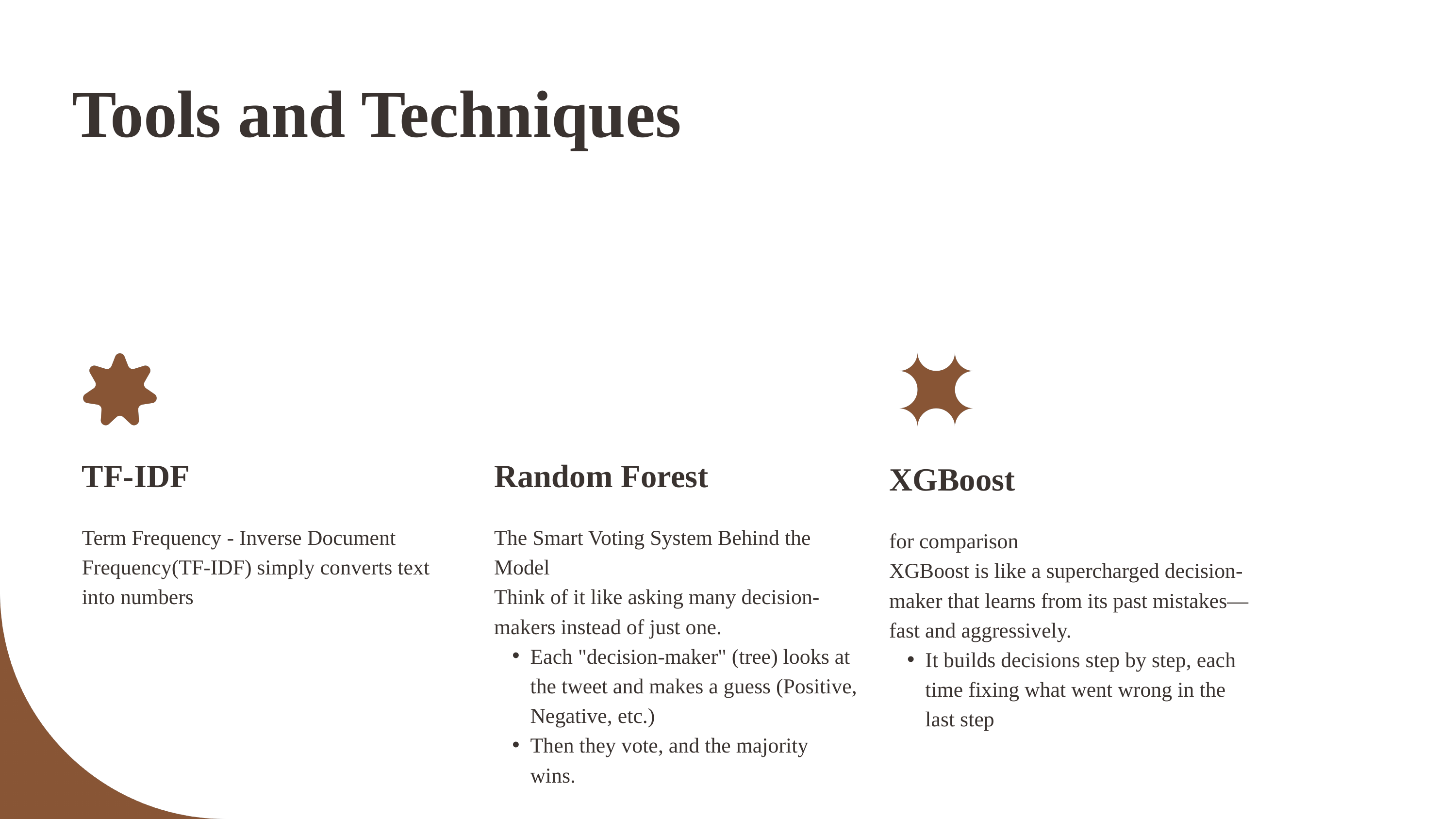

Tools and Techniques

TF-IDF
Term Frequency - Inverse Document Frequency(TF-IDF) simply converts text into numbers
Random Forest
The Smart Voting System Behind the Model
Think of it like asking many decision-makers instead of just one.
Each "decision-maker" (tree) looks at the tweet and makes a guess (Positive, Negative, etc.)
Then they vote, and the majority wins.

XGBoost
for comparison
XGBoost is like a supercharged decision-maker that learns from its past mistakes—fast and aggressively.
It builds decisions step by step, each time fixing what went wrong in the last step